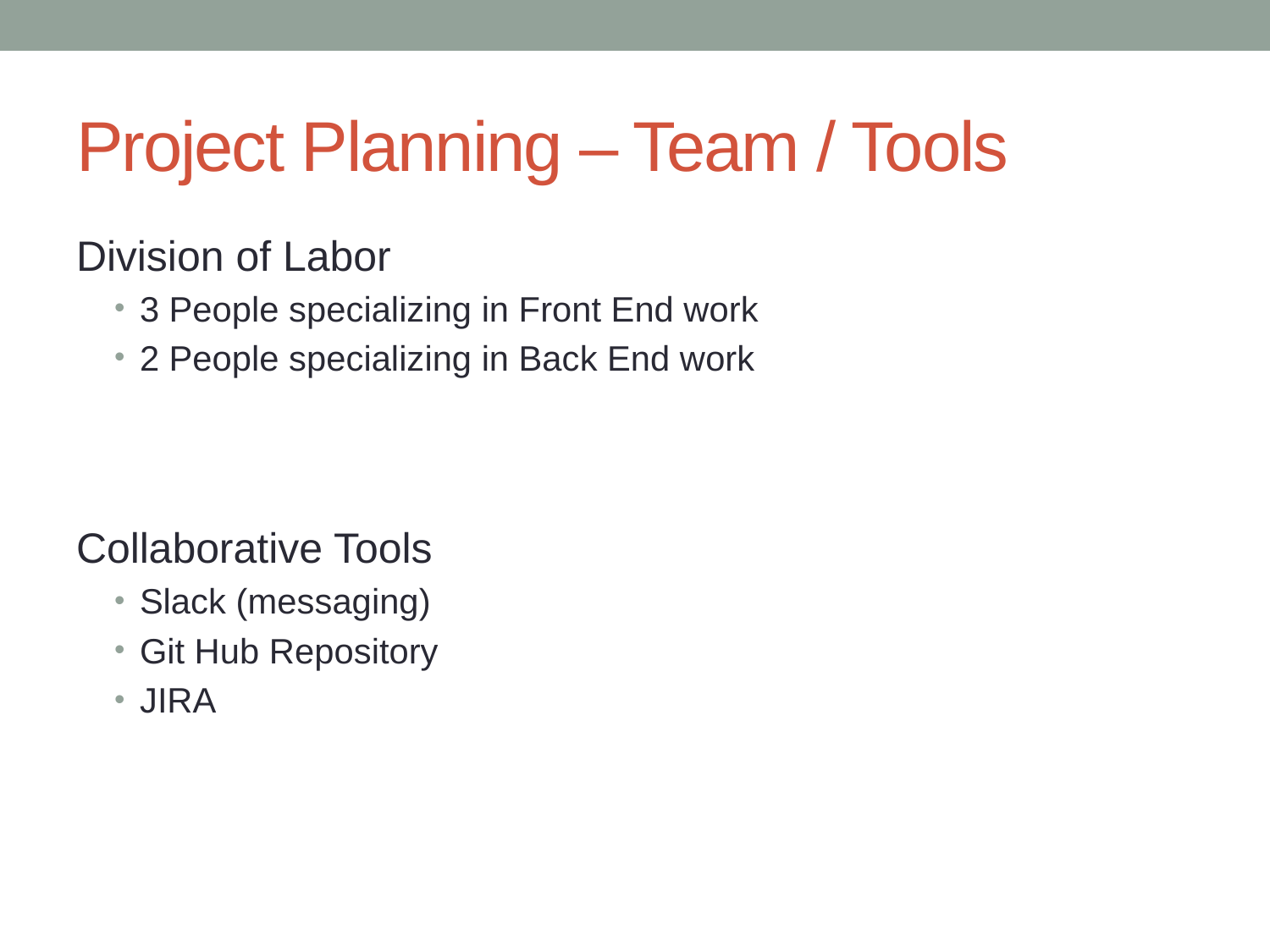

# Project Planning – Team / Tools
Division of Labor
3 People specializing in Front End work
2 People specializing in Back End work

Collaborative Tools
Slack (messaging)
Git Hub Repository
JIRA